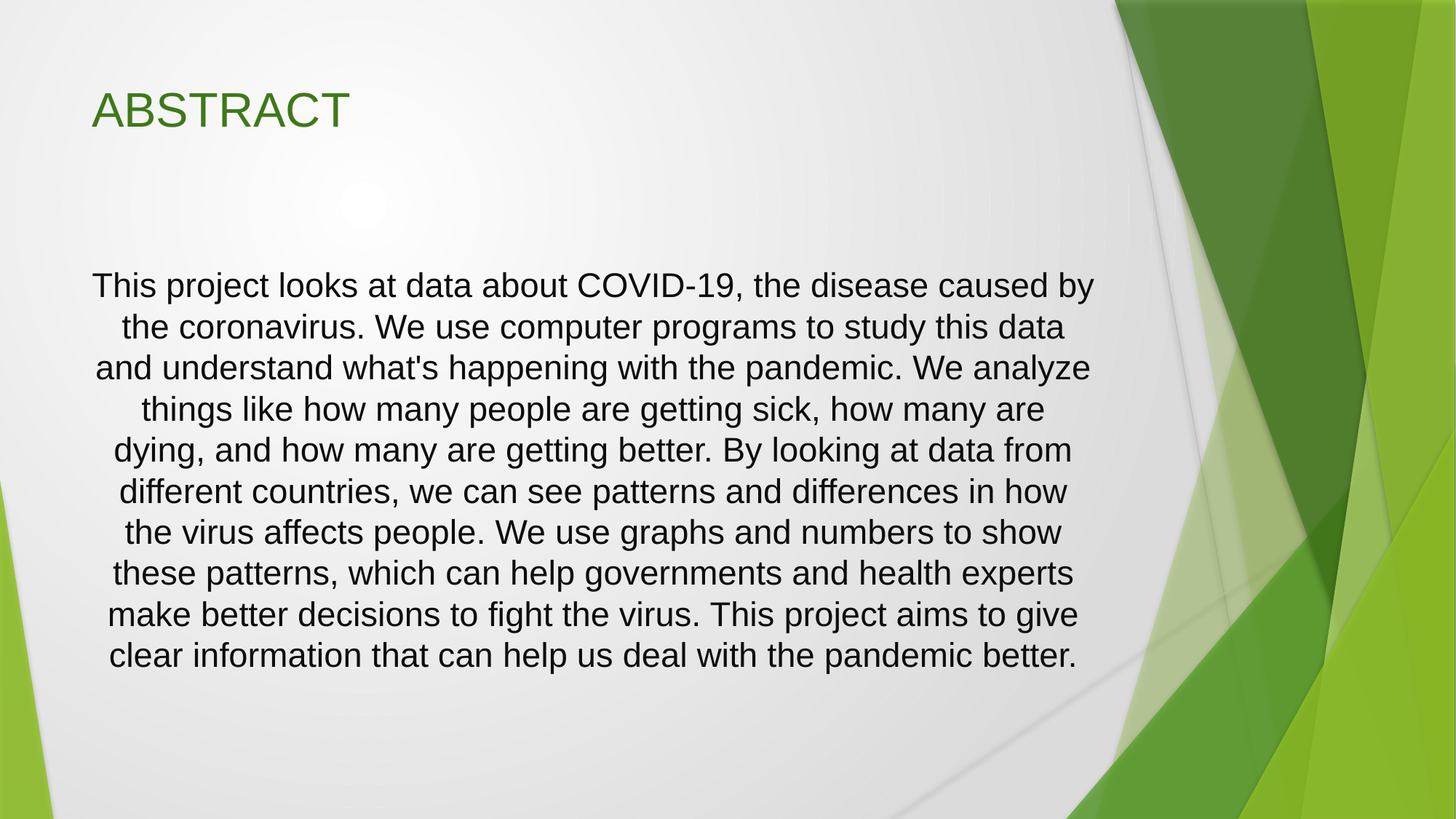

# ABSTRACT
This project looks at data about COVID-19, the disease caused by the coronavirus. We use computer programs to study this data and understand what's happening with the pandemic. We analyze things like how many people are getting sick, how many are dying, and how many are getting better. By looking at data from different countries, we can see patterns and differences in how the virus affects people. We use graphs and numbers to show these patterns, which can help governments and health experts make better decisions to fight the virus. This project aims to give clear information that can help us deal with the pandemic better.